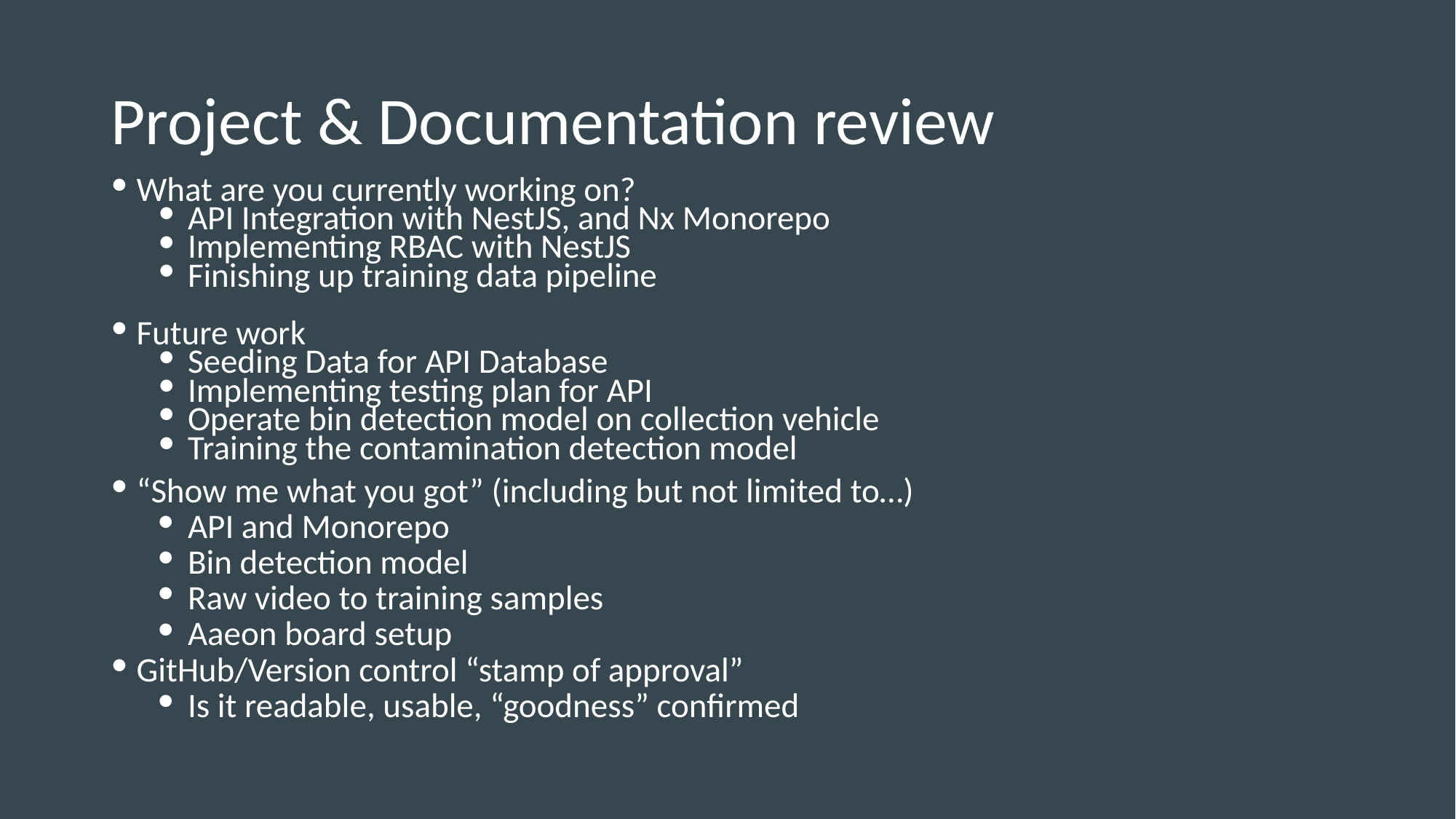

# Project & Documentation review
What are you currently working on?
API Integration with NestJS, and Nx Monorepo
Implementing RBAC with NestJS
Finishing up training data pipeline

Future work
Seeding Data for API Database
Implementing testing plan for API
Operate bin detection model on collection vehicle
Training the contamination detection model
“Show me what you got” (including but not limited to…)
API and Monorepo
Bin detection model
Raw video to training samples
Aaeon board setup
GitHub/Version control “stamp of approval”
Is it readable, usable, “goodness” confirmed